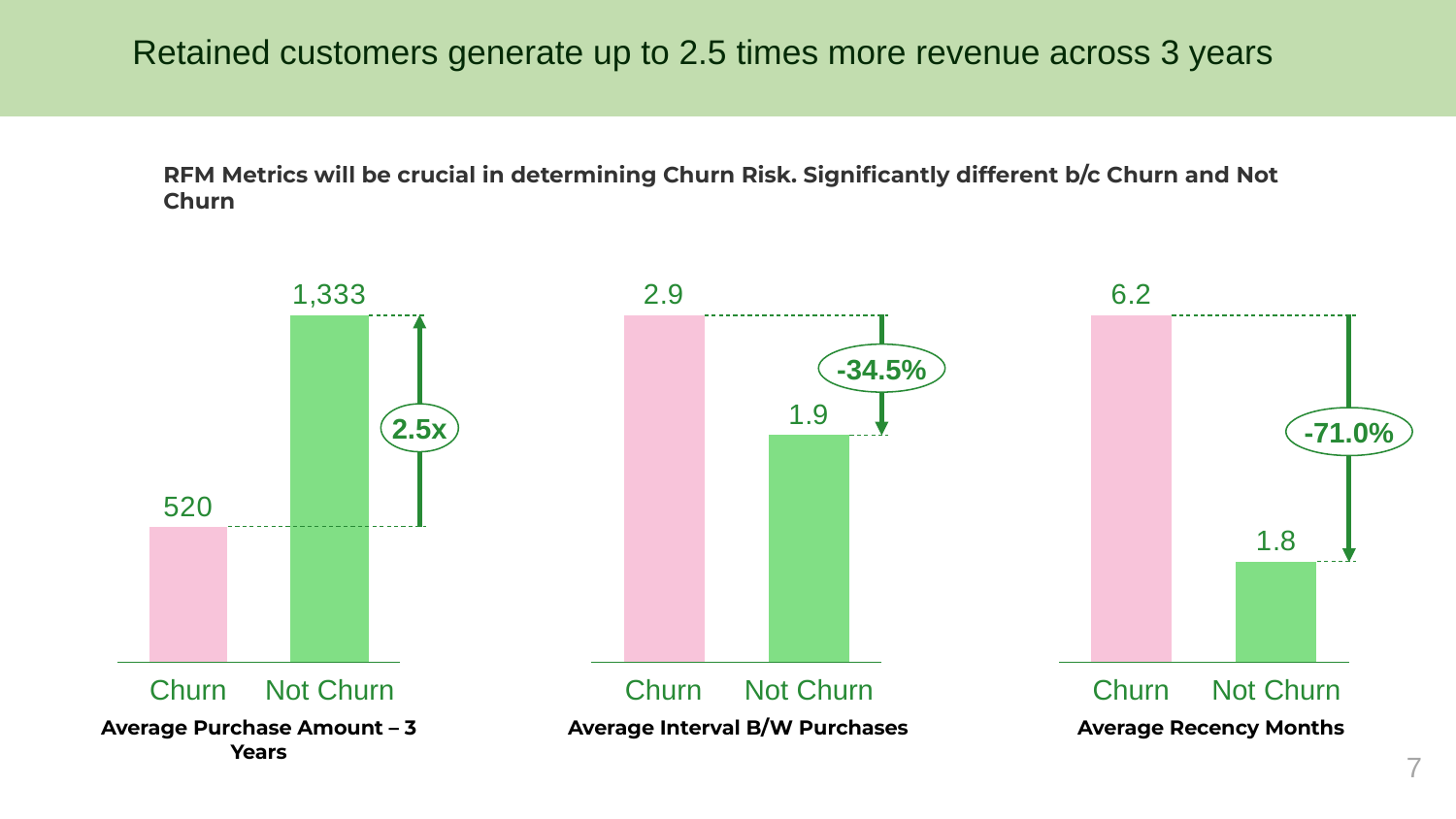

Retained customers generate up to 2.5 times more revenue across 3 years
RFM Metrics will be crucial in determining Churn Risk. Significantly different b/c Churn and Not Churn

### Chart

| Category |  |
|---|---|

### Chart

| Category |  |
|---|---|

### Chart

| Category |  |
|---|---|
-34.5%
2.5x
-71.0%
Churn
Not Churn
Churn
Not Churn
Churn
Not Churn
Average Purchase Amount – 3 Years
Average Interval B/W Purchases
Average Recency Months
7